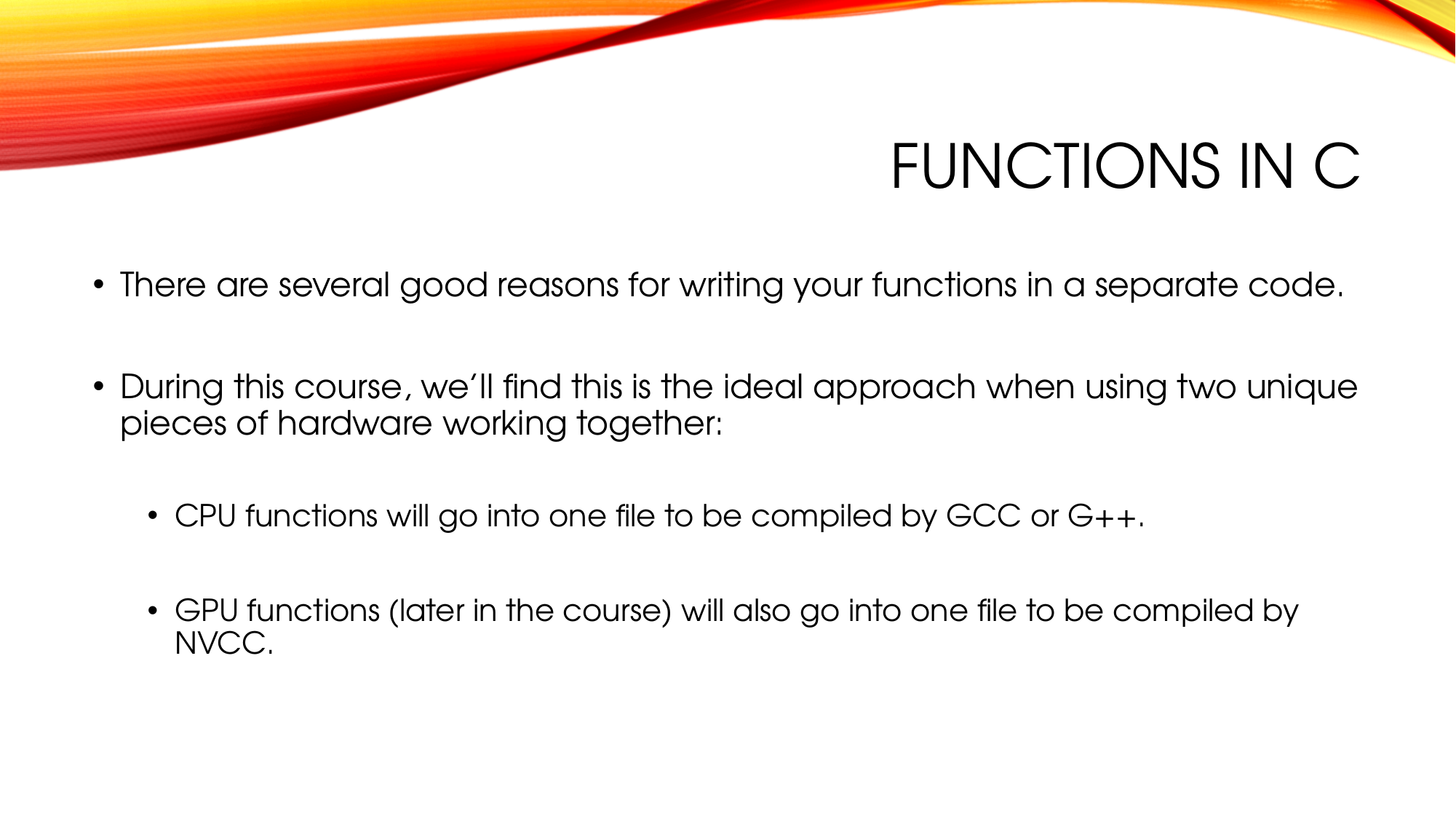

# FUNCTIONS IN C
There are several good reasons for writing your functions in a separate code.

During this course, we’ll find this is the ideal approach when using two unique pieces of hardware working together:

CPU functions will go into one file to be compiled by GCC or G++.

GPU functions (later in the course) will also go into one file to be compiled by NVCC.